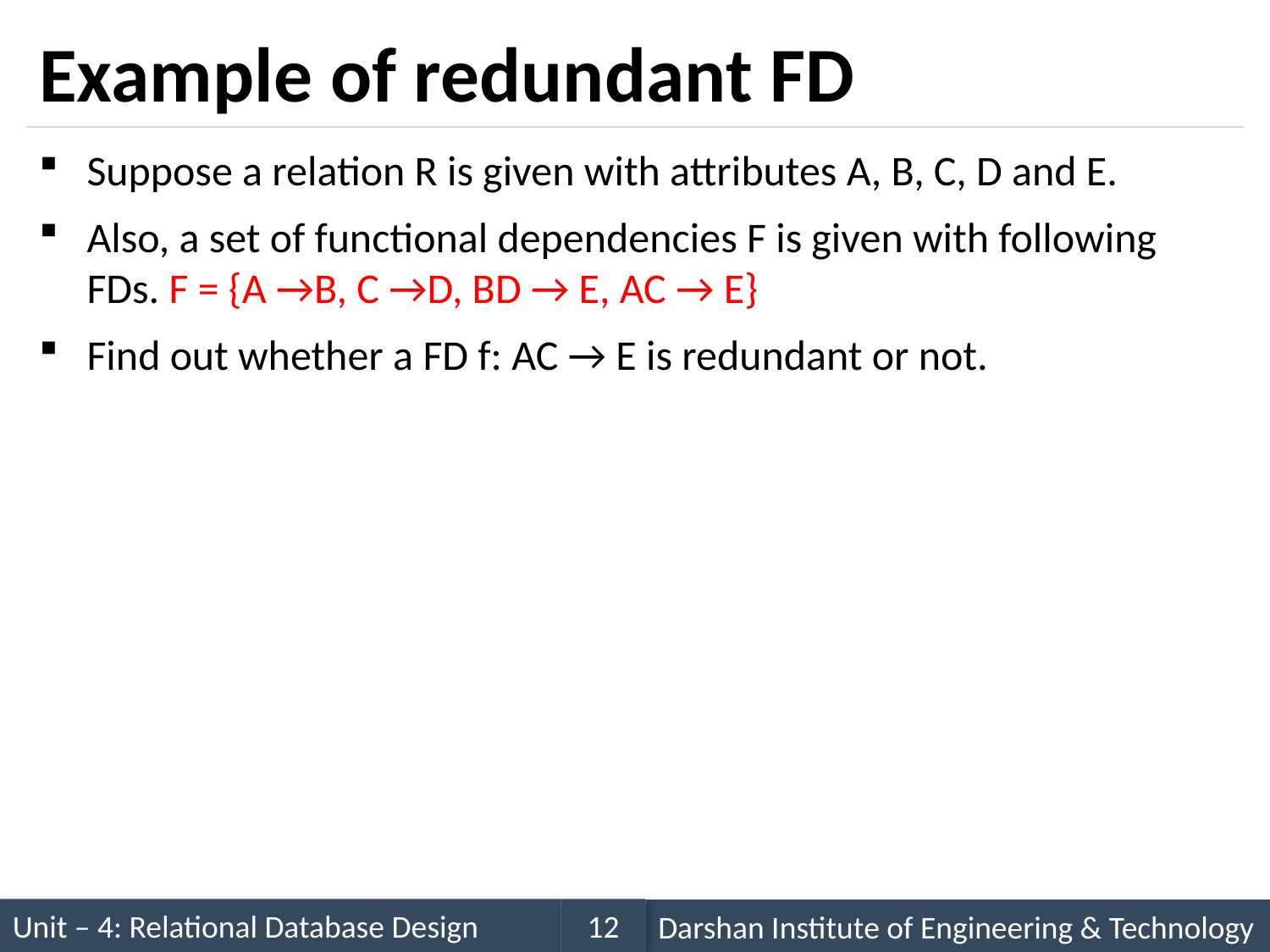

# Example of redundant FD
Suppose a relation R is given with attributes A, B, C, D and E.
Also, a set of functional dependencies F is given with following FDs. F = {A →B, C →D, BD → E, AC → E}
Find out whether a FD f: AC → E is redundant or not.